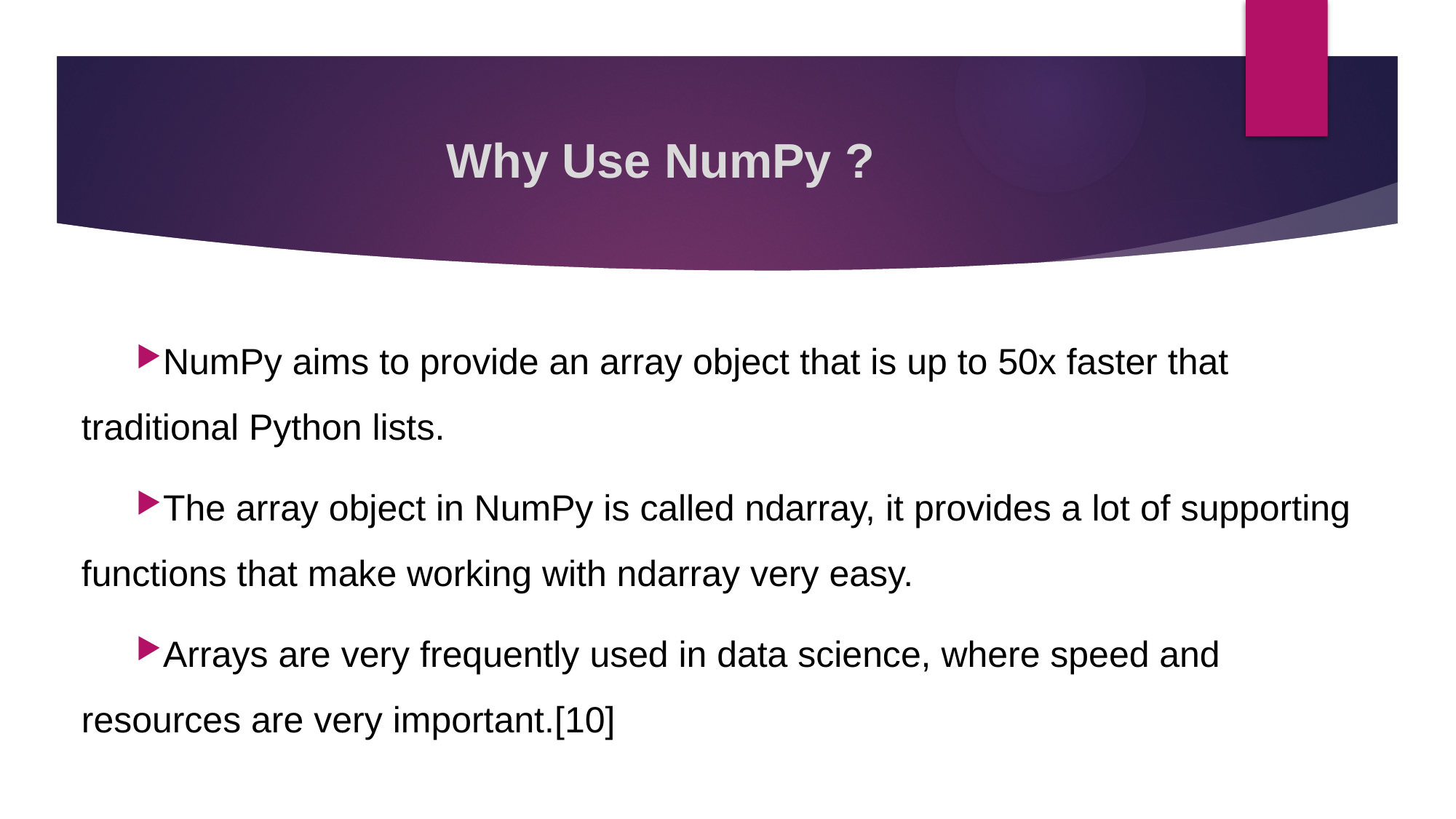

# Why Use NumPy ?
NumPy aims to provide an array object that is up to 50x faster that traditional Python lists.
The array object in NumPy is called ndarray, it provides a lot of supporting functions that make working with ndarray very easy.
Arrays are very frequently used in data science, where speed and resources are very important.[10]